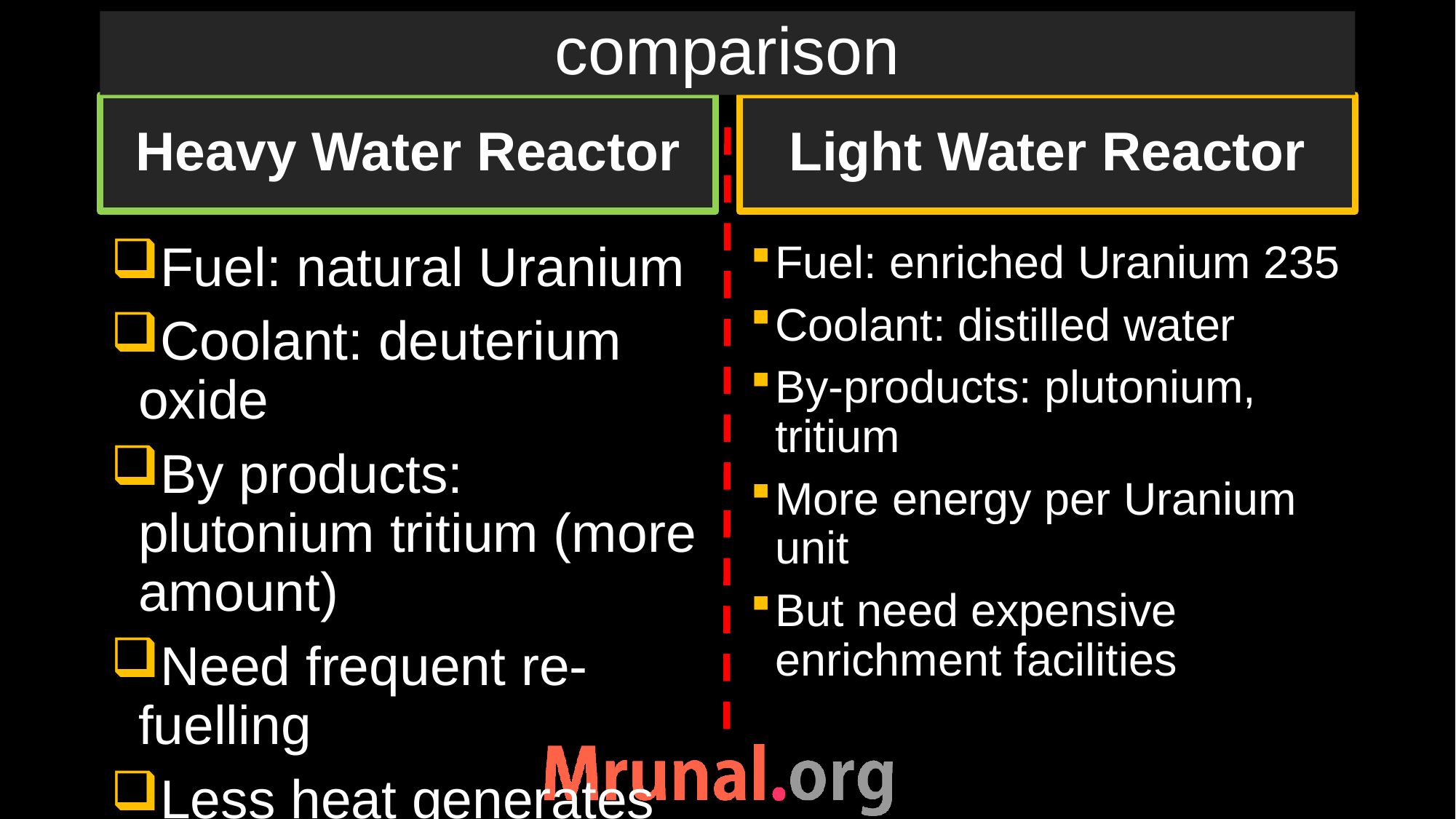

# comparison
Heavy Water Reactor
Light Water Reactor
Fuel: natural Uranium
Coolant: deuterium oxide
By products: plutonium tritium (more amount)
Need frequent re-fuelling
Less heat generates

Fuel: enriched Uranium 235
Coolant: distilled water
By-products: plutonium, tritium
More energy per Uranium unit
But need expensive enrichment facilities